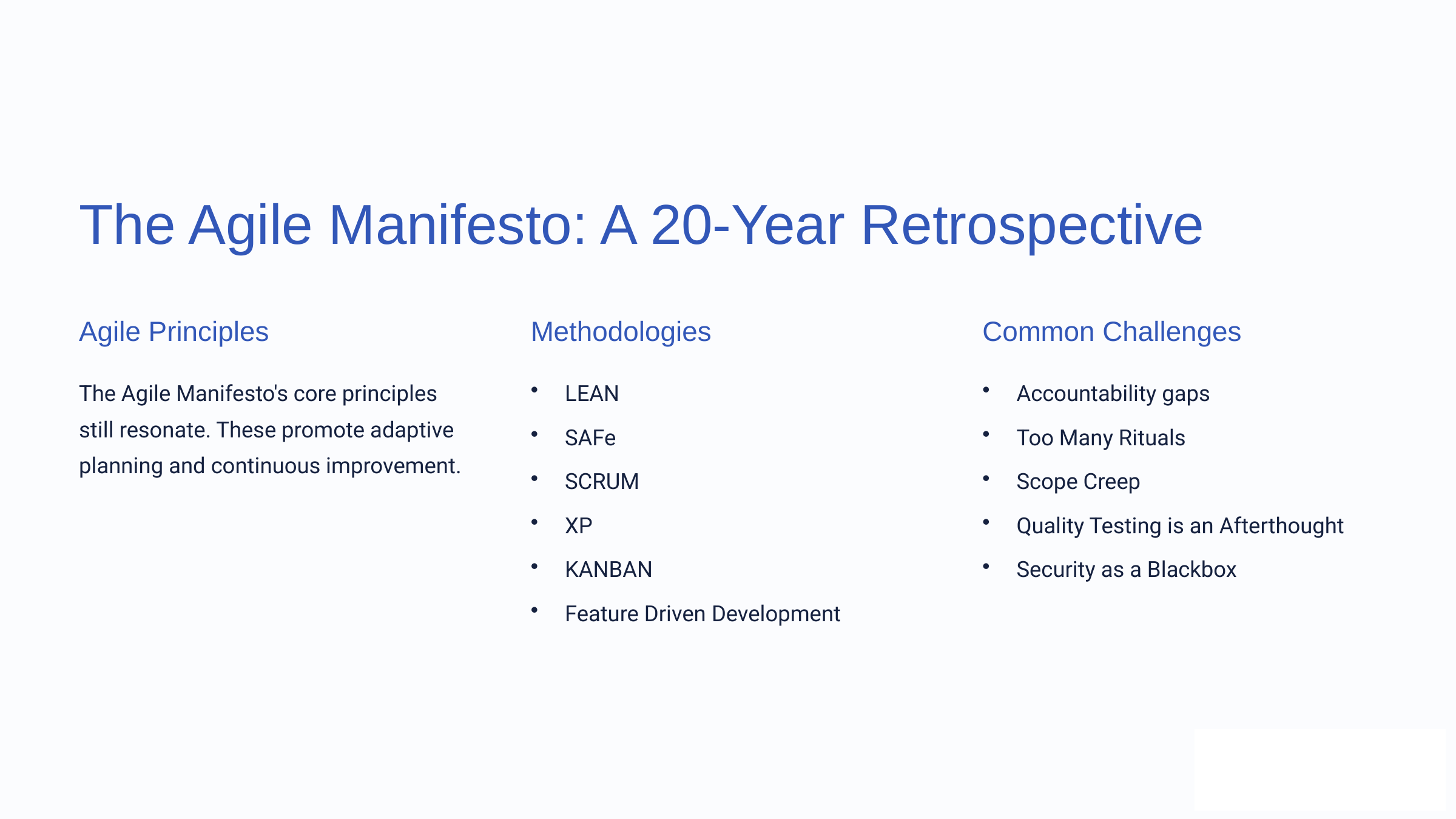

The Agile Manifesto: A 20-Year Retrospective
Agile Principles
Methodologies
Common Challenges
The Agile Manifesto's core principles still resonate. These promote adaptive planning and continuous improvement.
LEAN
Accountability gaps
SAFe
Too Many Rituals
SCRUM
Scope Creep
XP
Quality Testing is an Afterthought
KANBAN
Security as a Blackbox
Feature Driven Development
c